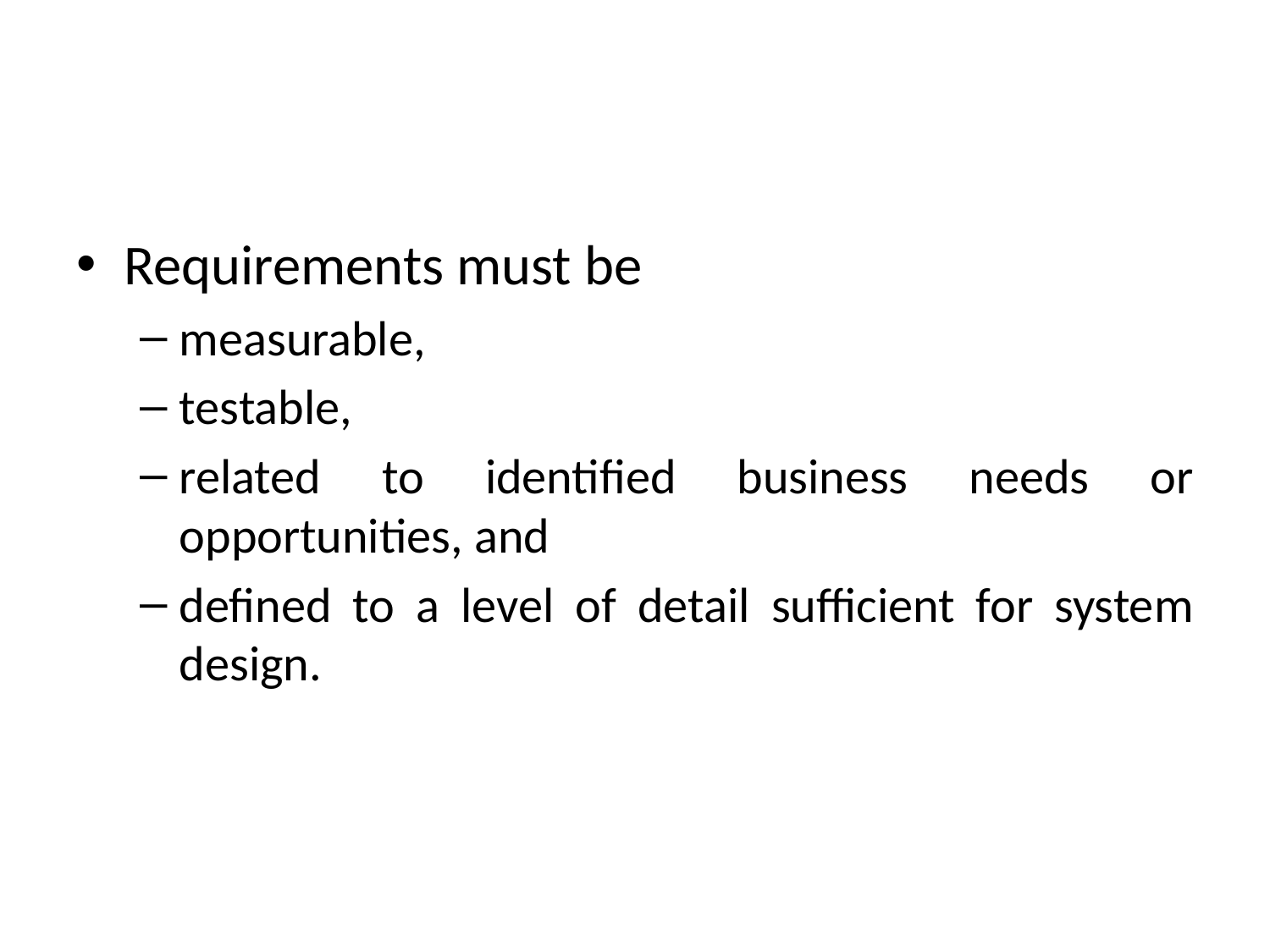

Requirements must be
measurable,
testable,
related to identified business needs or opportunities, and
defined to a level of detail sufficient for system design.